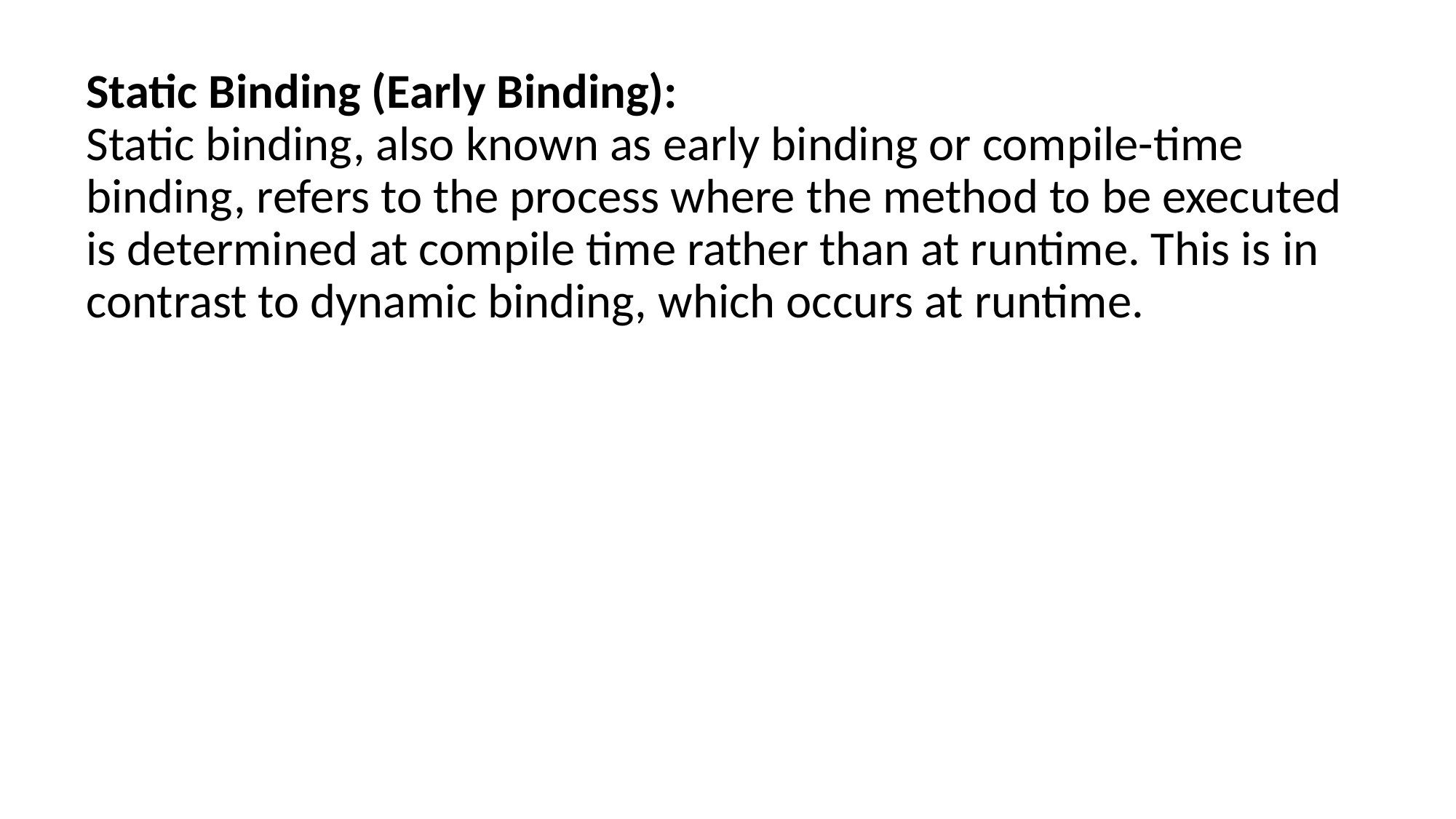

Static Binding (Early Binding):
Static binding, also known as early binding or compile-time binding, refers to the process where the method to be executed is determined at compile time rather than at runtime. This is in contrast to dynamic binding, which occurs at runtime.